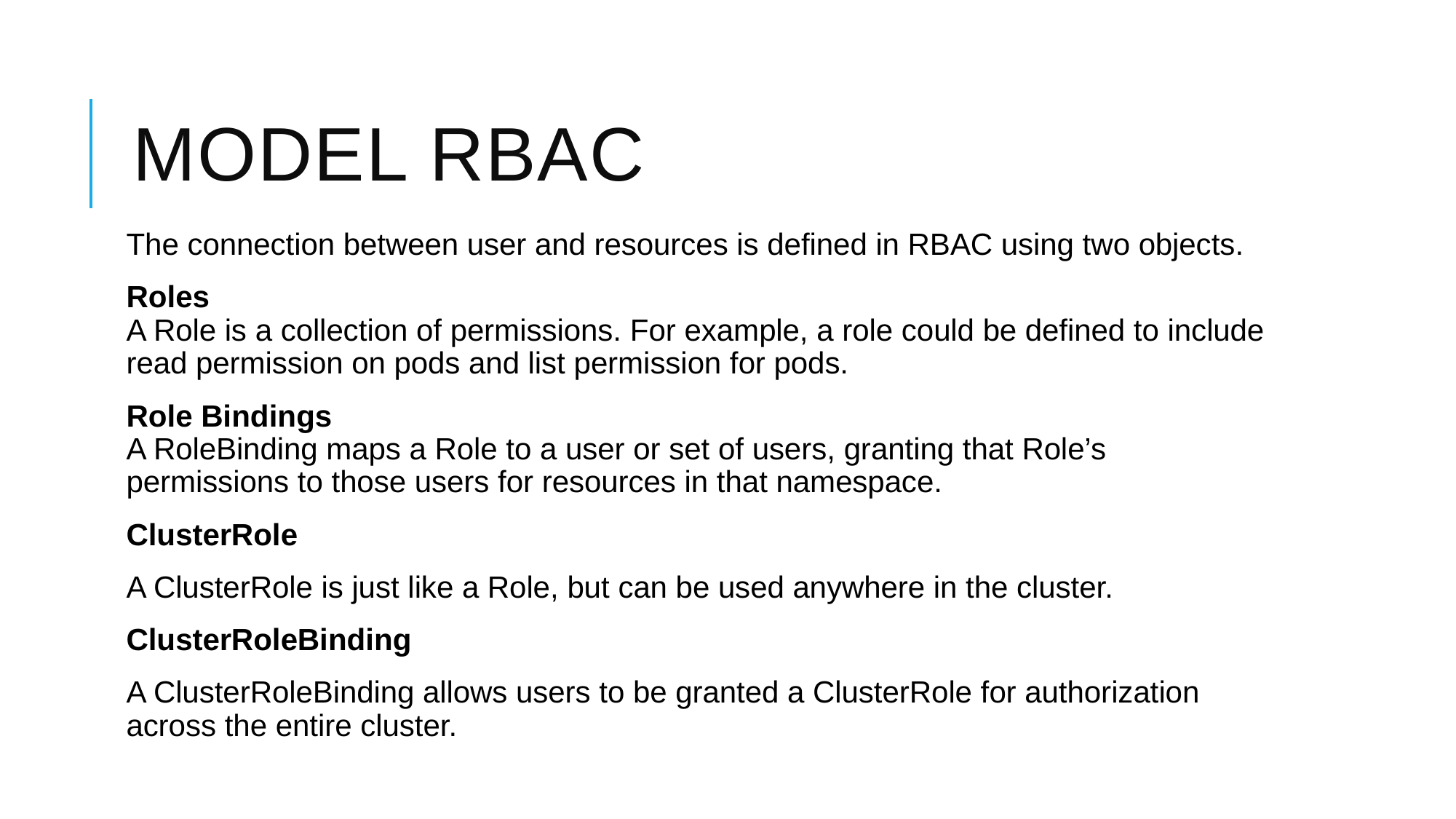

# Model RBAC
The connection between user and resources is defined in RBAC using two objects.
Roles
A Role is a collection of permissions. For example, a role could be defined to include read permission on pods and list permission for pods.
Role Bindings
A RoleBinding maps a Role to a user or set of users, granting that Role’s permissions to those users for resources in that namespace.
ClusterRole
A ClusterRole is just like a Role, but can be used anywhere in the cluster.
ClusterRoleBinding
A ClusterRoleBinding allows users to be granted a ClusterRole for authorization across the entire cluster.